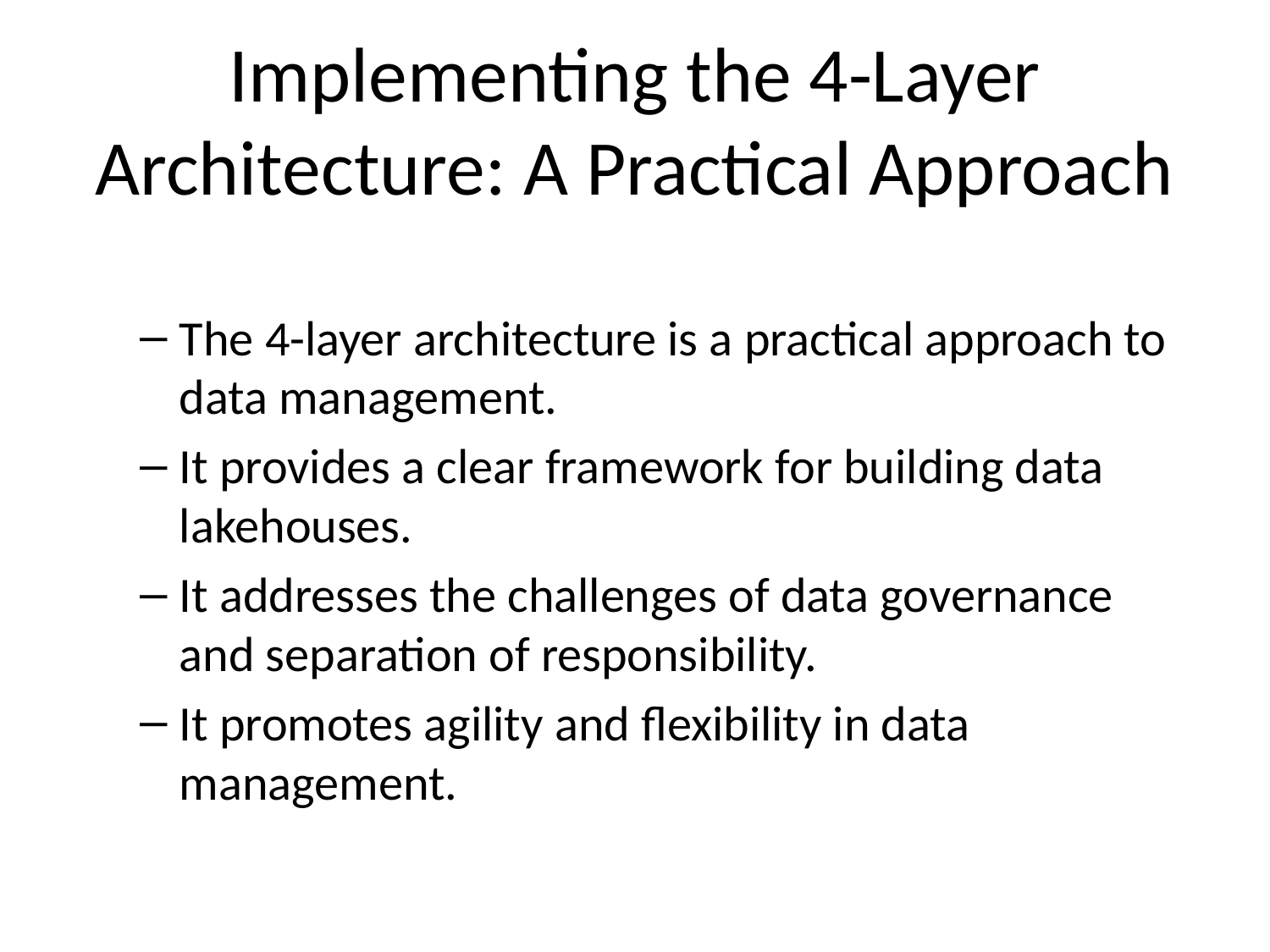

# Implementing the 4-Layer Architecture: A Practical Approach

The 4-layer architecture is a practical approach to data management.
It provides a clear framework for building data lakehouses.
It addresses the challenges of data governance and separation of responsibility.
It promotes agility and flexibility in data management.